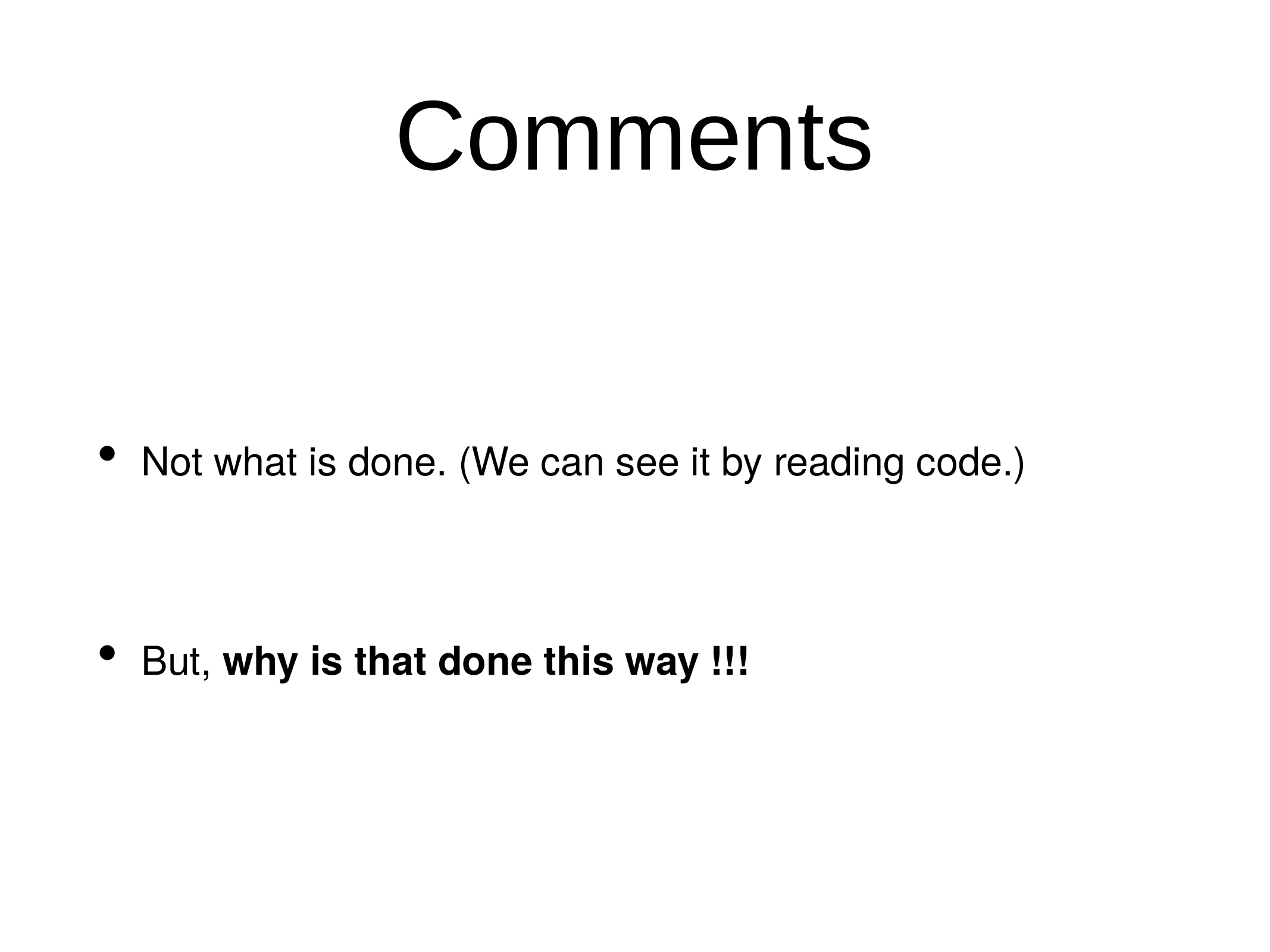

# Comments
Not what is done. (We can see it by reading code.)

But, why is that done this way !!!